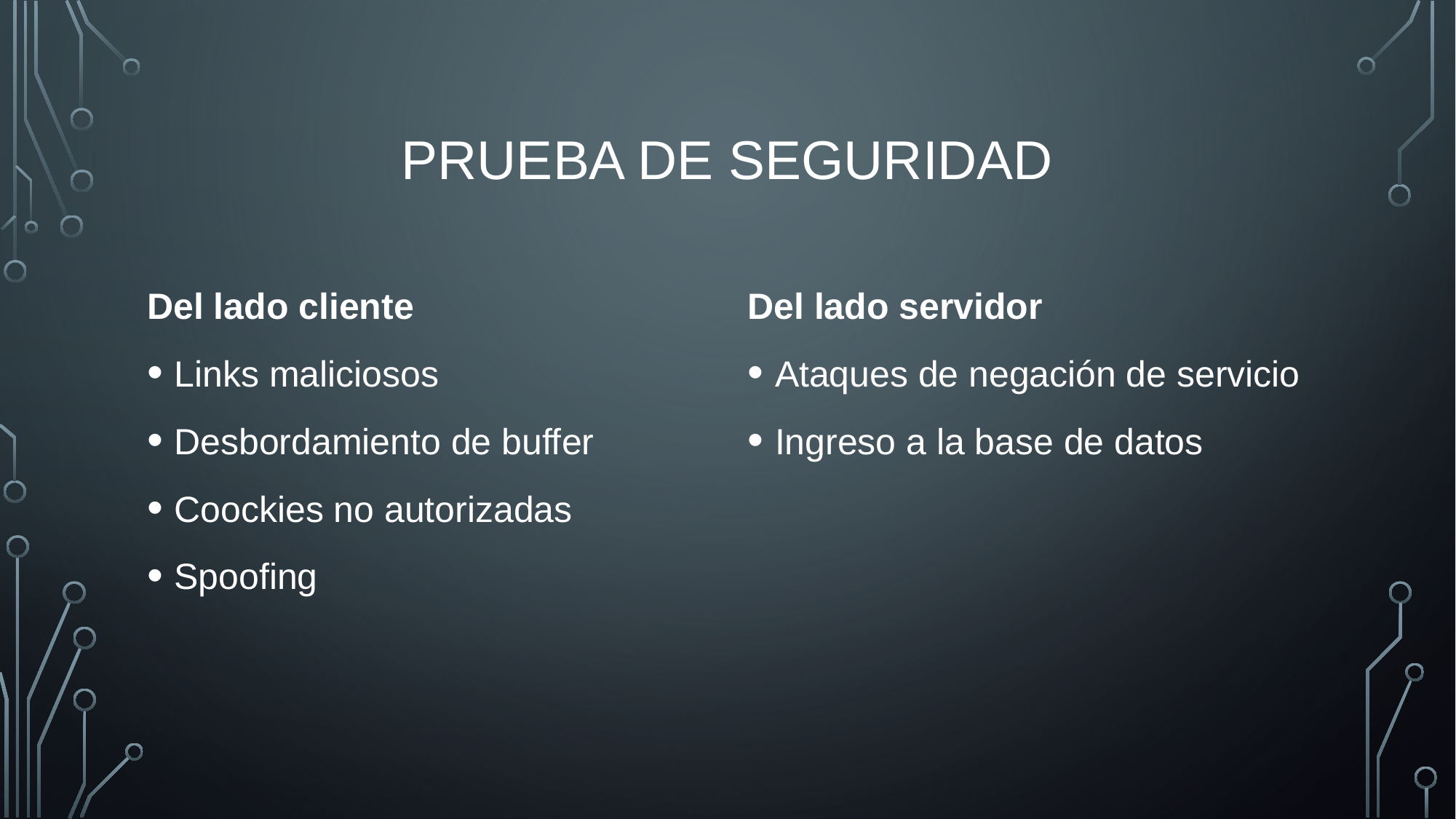

# Prueba de seguridad
Del lado cliente
Links maliciosos
Desbordamiento de buffer
Coockies no autorizadas
Spoofing
Del lado servidor
Ataques de negación de servicio
Ingreso a la base de datos